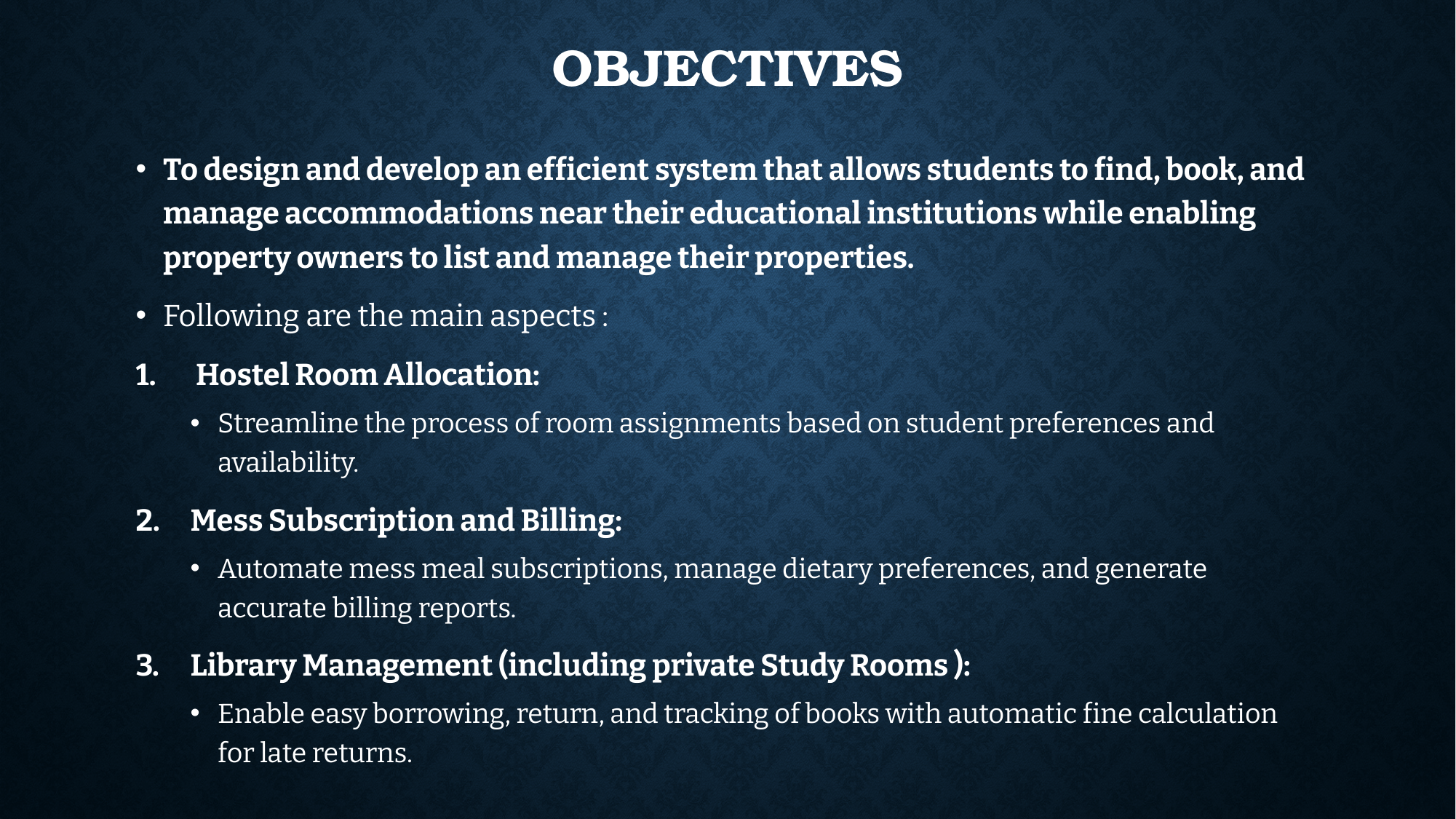

# Objectives
To design and develop an efficient system that allows students to find, book, and manage accommodations near their educational institutions while enabling property owners to list and manage their properties.
Following are the main aspects :
 Hostel Room Allocation:
Streamline the process of room assignments based on student preferences and availability.
Mess Subscription and Billing:
Automate mess meal subscriptions, manage dietary preferences, and generate accurate billing reports.
Library Management (including private Study Rooms ):
Enable easy borrowing, return, and tracking of books with automatic fine calculation for late returns.